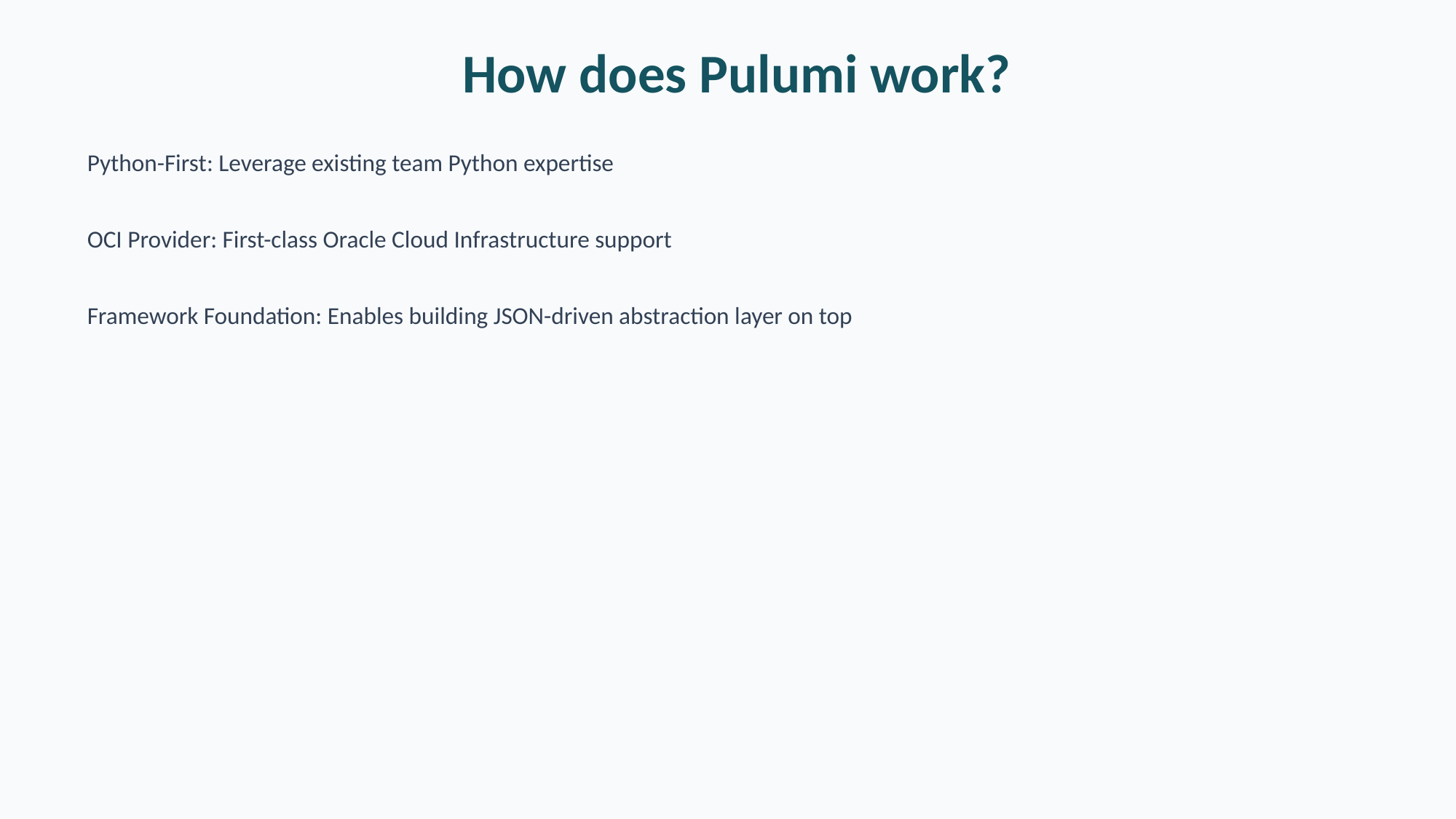

How does Pulumi work?
Python-First: Leverage existing team Python expertise
OCI Provider: First-class Oracle Cloud Infrastructure support
Framework Foundation: Enables building JSON-driven abstraction layer on top